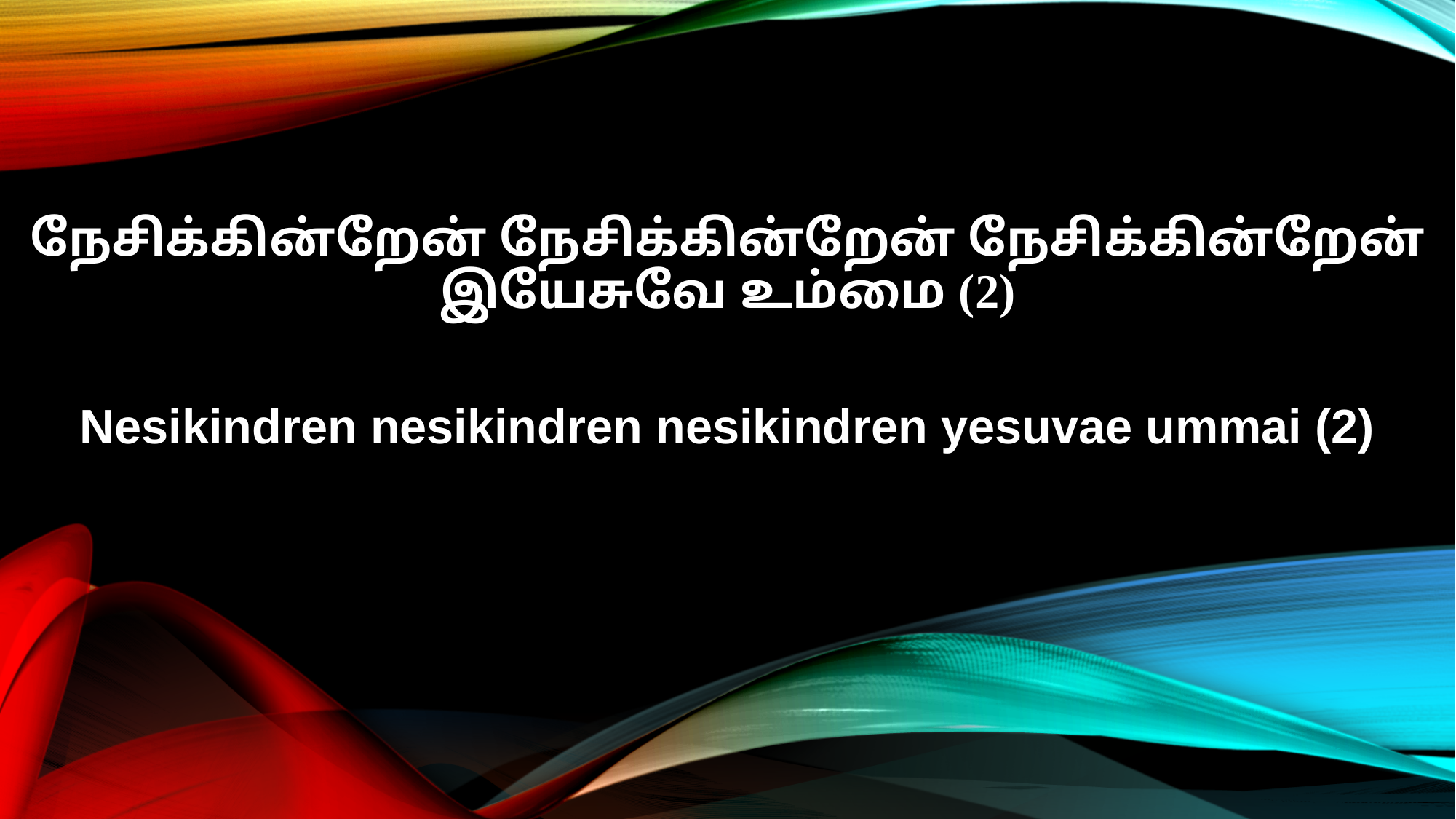

நேசிக்கின்றேன் நேசிக்கின்றேன் நேசிக்கின்றேன் இயேசுவே உம்மை (2)

Nesikindren nesikindren nesikindren yesuvae ummai (2)